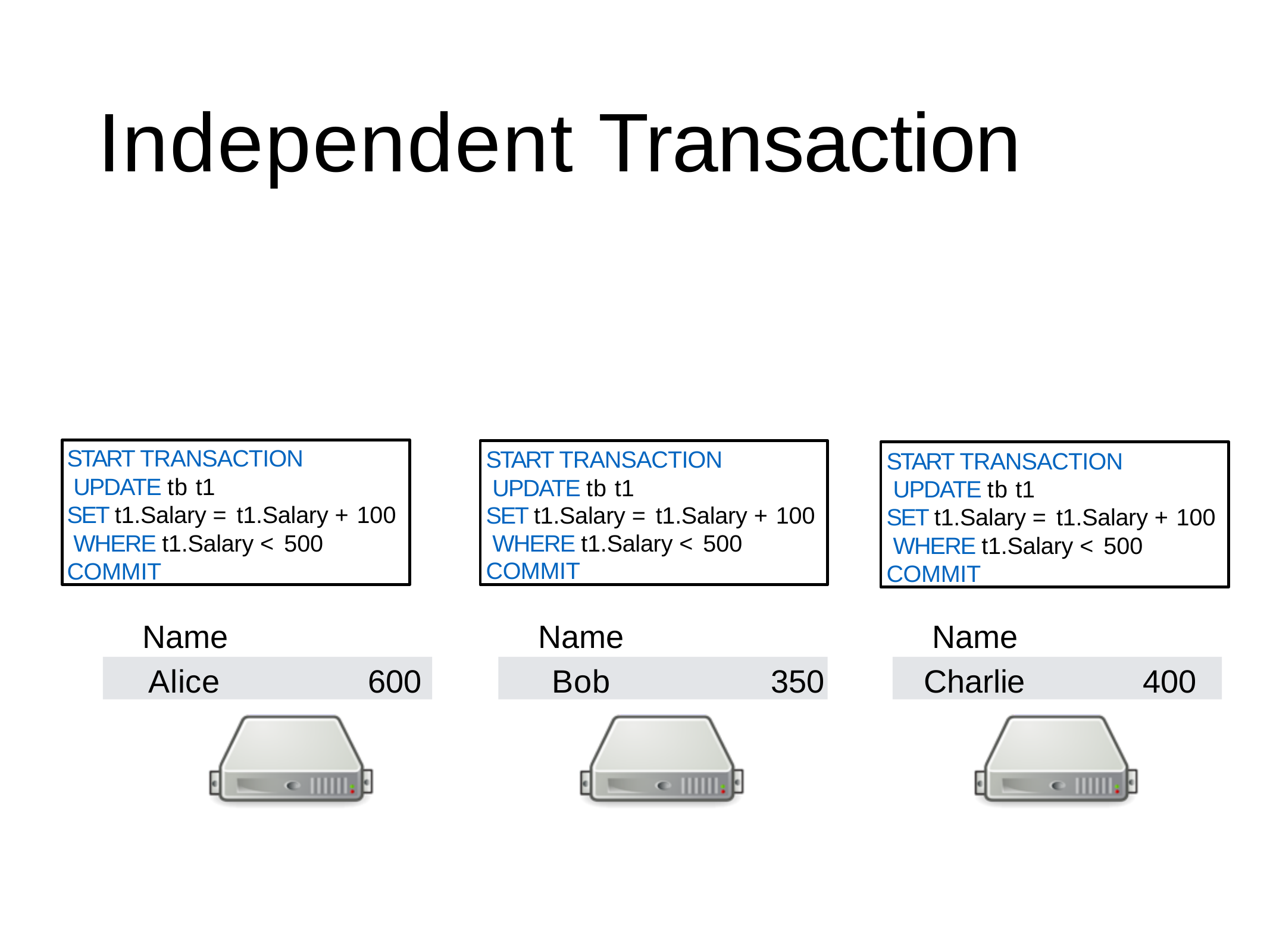

# Independent Transaction
START TRANSACTION  UPDATE tb t1
SET t1.Salary = t1.Salary + 100  WHERE t1.Salary < 500  COMMIT
START TRANSACTION  UPDATE tb t1
SET t1.Salary = t1.Salary + 100  WHERE t1.Salary < 500  COMMIT
START TRANSACTION  UPDATE tb t1
SET t1.Salary = t1.Salary + 100  WHERE t1.Salary < 500  COMMIT
Name	Salary
Name	Salary
Name	Salary
Alice	600
Bob	350
Charlie	400